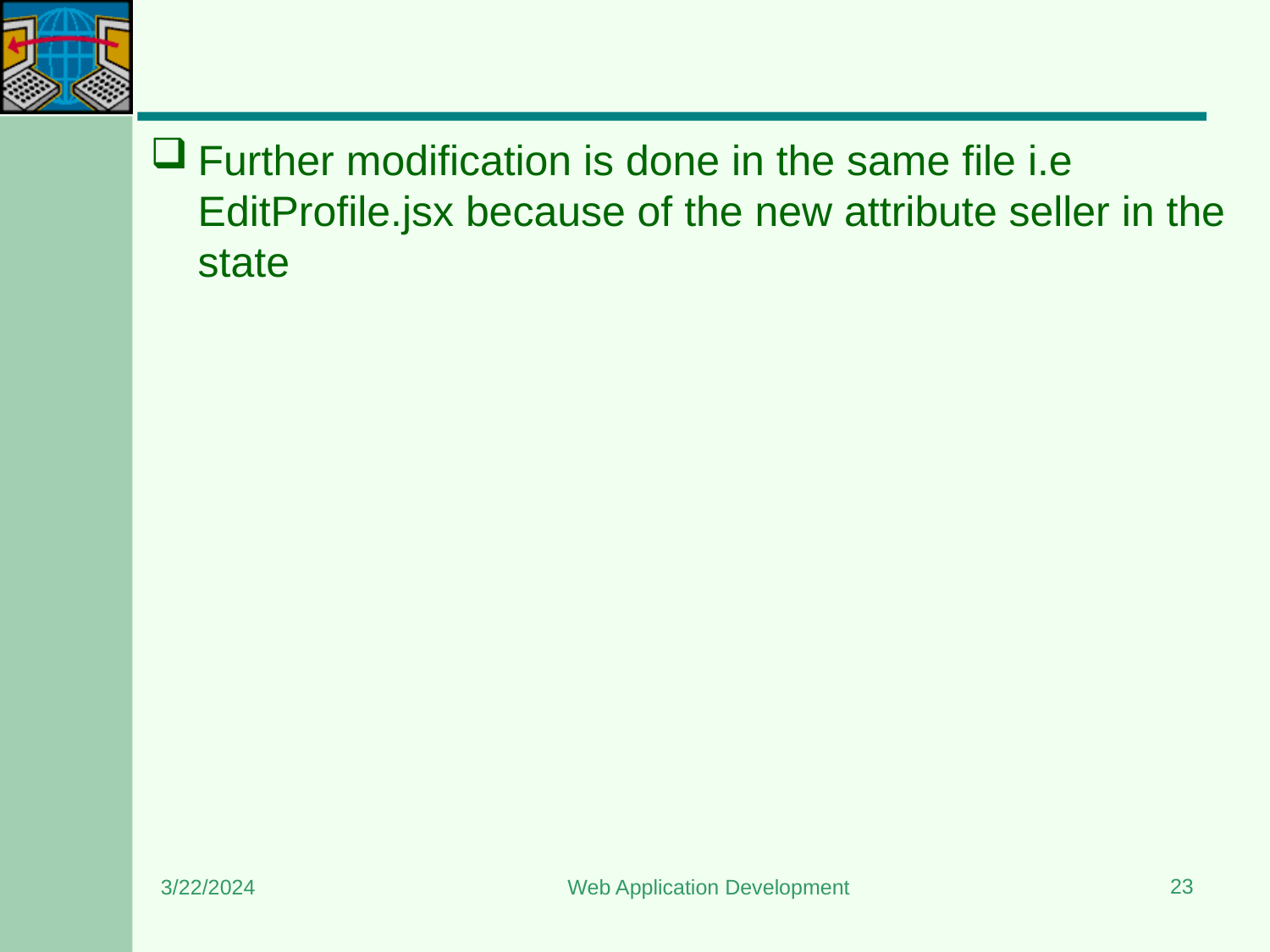

#
Further modification is done in the same file i.e EditProfile.jsx because of the new attribute seller in the state
23
3/22/2024
Web Application Development